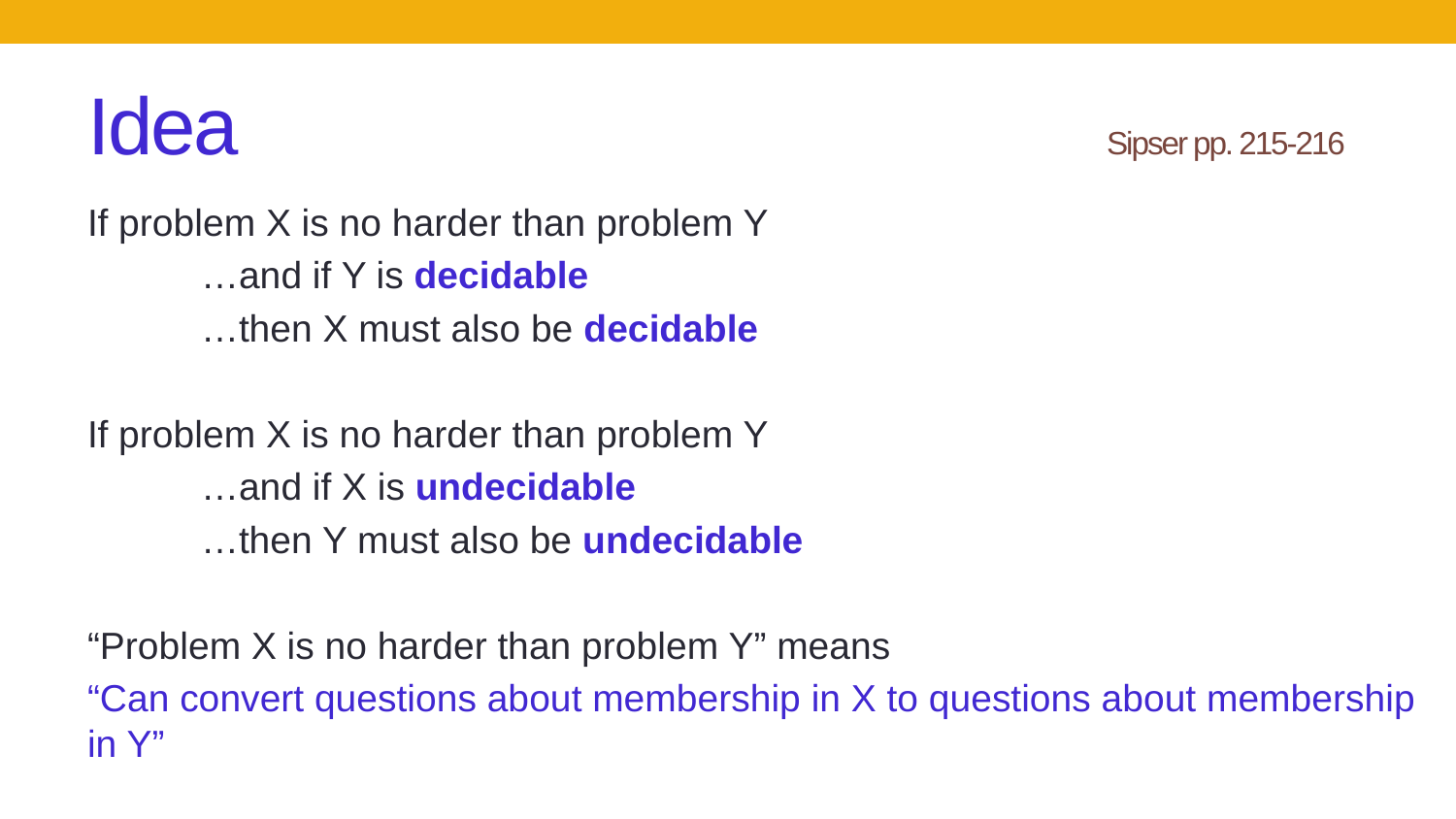

# Idea						Sipser pp. 215-216
If problem X is no harder than problem Y
	…and if Y is decidable
	…then X must also be decidable

If problem X is no harder than problem Y
	…and if X is undecidable
	…then Y must also be undecidable

“Problem X is no harder than problem Y” means
“Can convert questions about membership in X to questions about membership in Y”